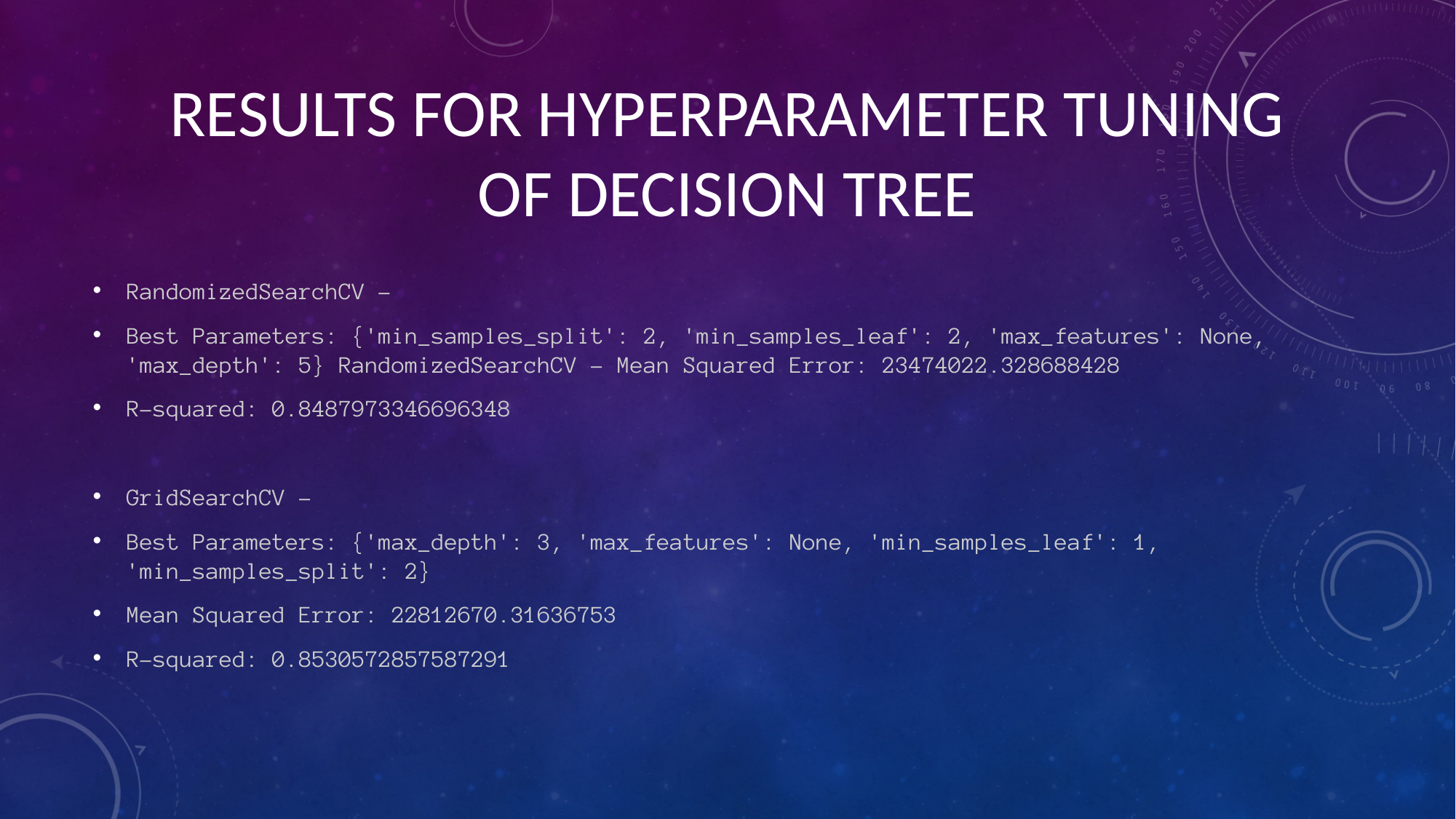

# RESULTS FOR HYPERPARAMETER TUNING OF decision tree
RandomizedSearchCV -
Best Parameters: {'min_samples_split': 2, 'min_samples_leaf': 2, 'max_features': None, 'max_depth': 5} RandomizedSearchCV - Mean Squared Error: 23474022.328688428
R-squared: 0.8487973346696348

GridSearchCV -
Best Parameters: {'max_depth': 3, 'max_features': None, 'min_samples_leaf': 1, 'min_samples_split': 2}
Mean Squared Error: 22812670.31636753
R-squared: 0.8530572857587291